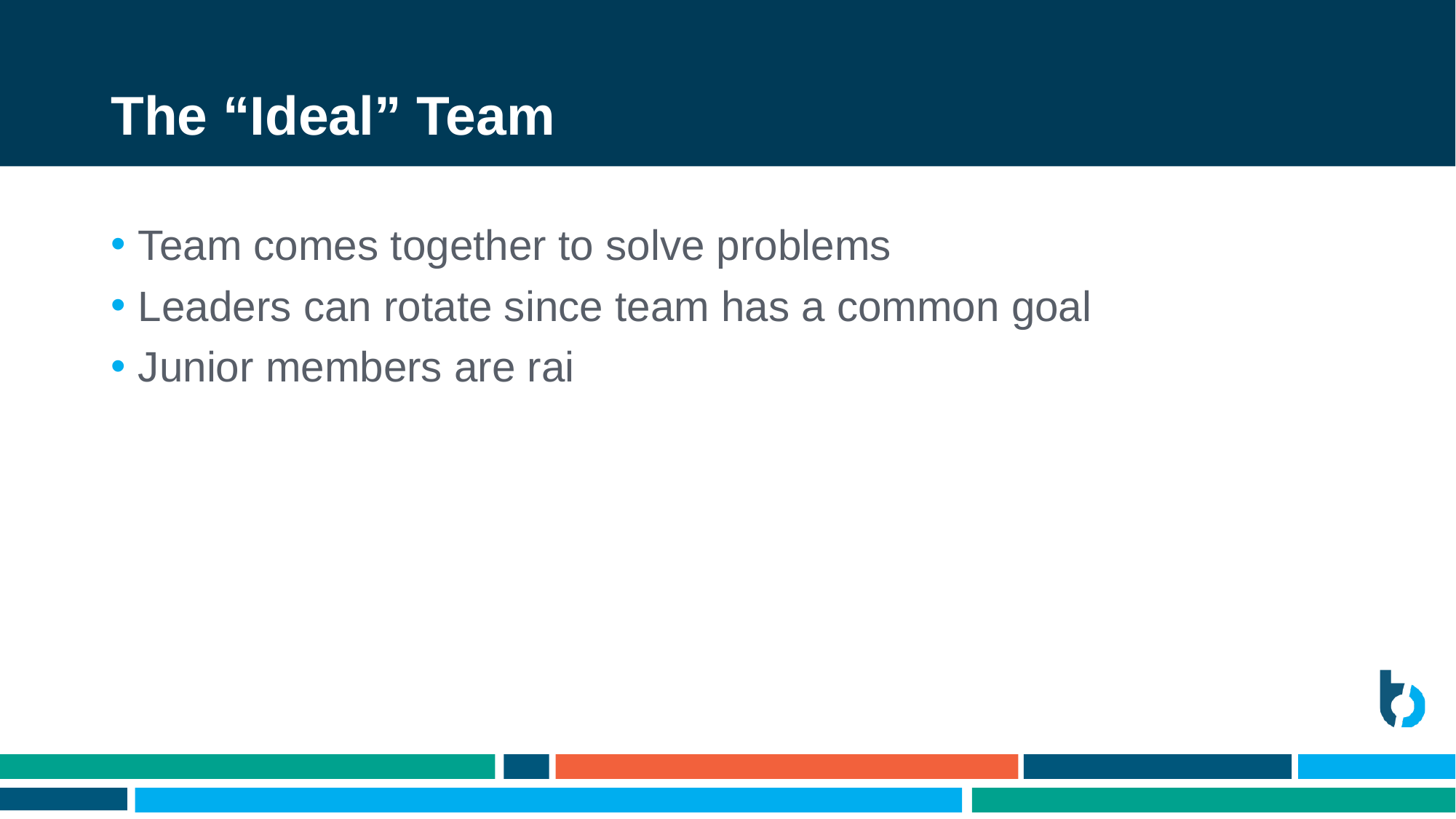

# The “Ideal” Team
Team comes together to solve problems
Leaders can rotate since team has a common goal
Junior members are rai